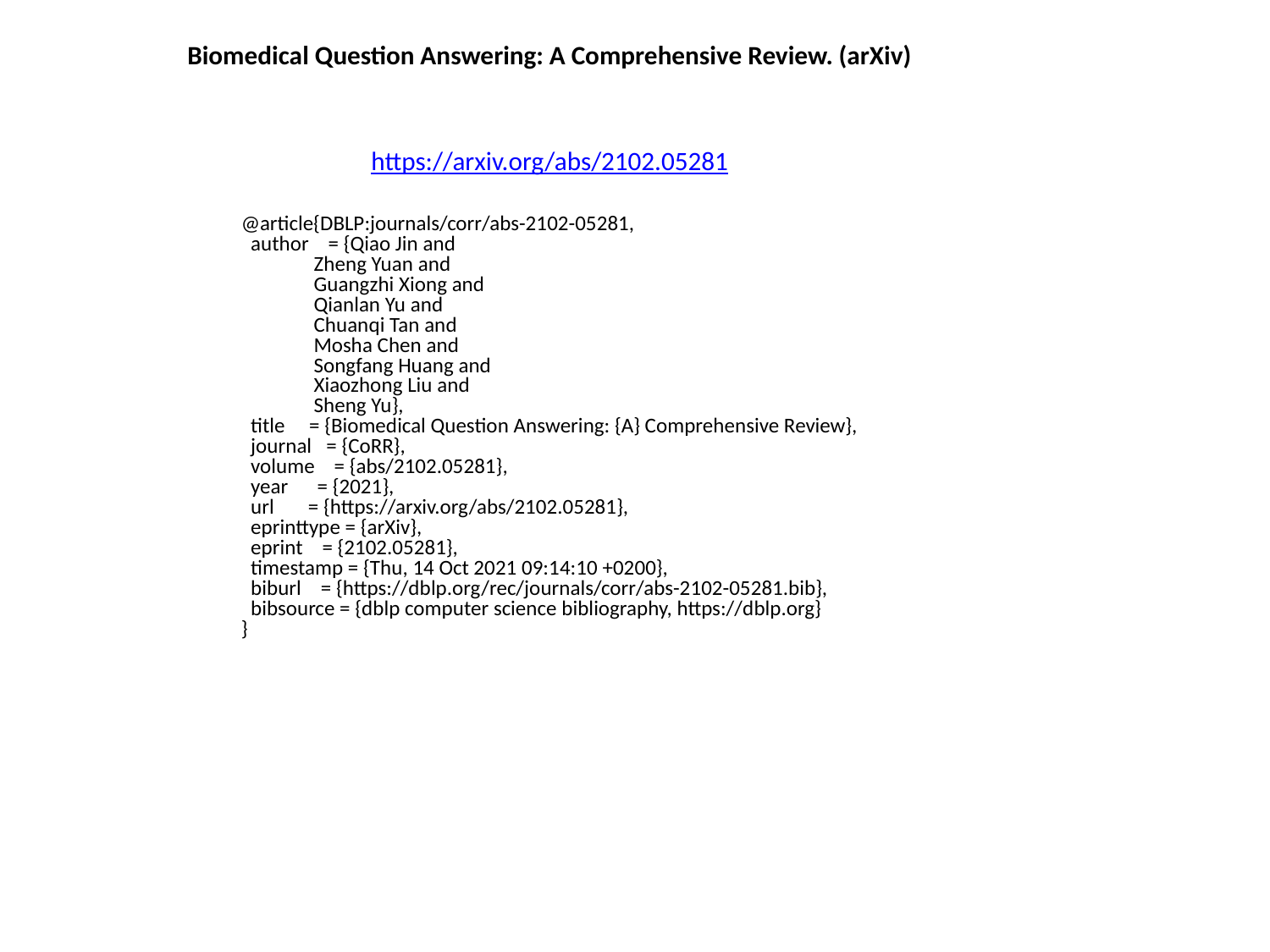

Biomedical Question Answering: A Comprehensive Review. (arXiv)

https://arxiv.org/abs/2102.05281

@article{DBLP:journals/corr/abs-2102-05281,
  author    = {Qiao Jin and
               Zheng Yuan and
               Guangzhi Xiong and
               Qianlan Yu and
               Chuanqi Tan and
               Mosha Chen and
               Songfang Huang and
               Xiaozhong Liu and
               Sheng Yu},
  title     = {Biomedical Question Answering: {A} Comprehensive Review},
  journal   = {CoRR},
  volume    = {abs/2102.05281},
  year      = {2021},
  url       = {https://arxiv.org/abs/2102.05281},
  eprinttype = {arXiv},
  eprint    = {2102.05281},
  timestamp = {Thu, 14 Oct 2021 09:14:10 +0200},
  biburl    = {https://dblp.org/rec/journals/corr/abs-2102-05281.bib},
  bibsource = {dblp computer science bibliography, https://dblp.org}
}